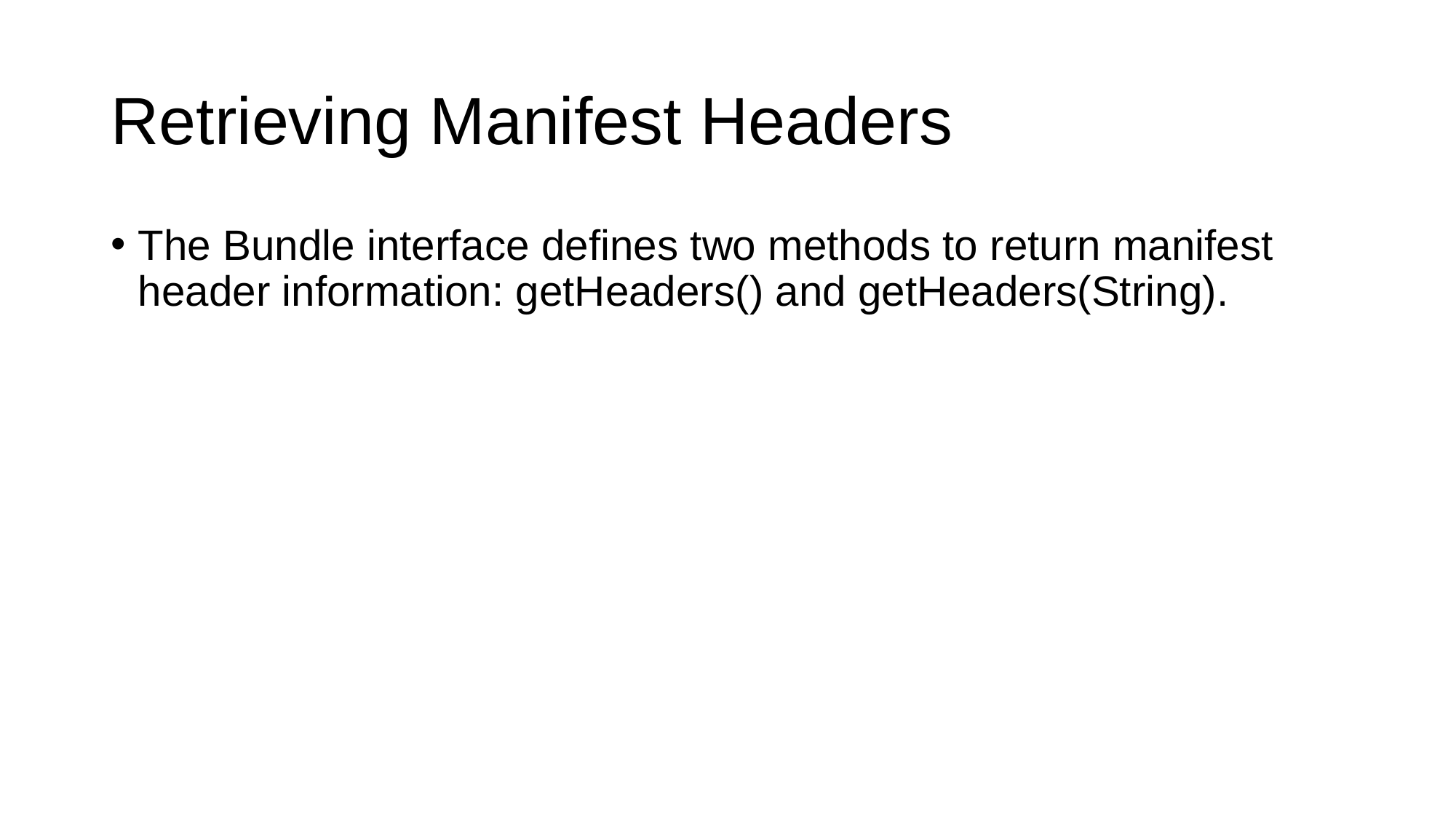

# Retrieving Manifest Headers
The Bundle interface defines two methods to return manifest header information: getHeaders() and getHeaders(String).